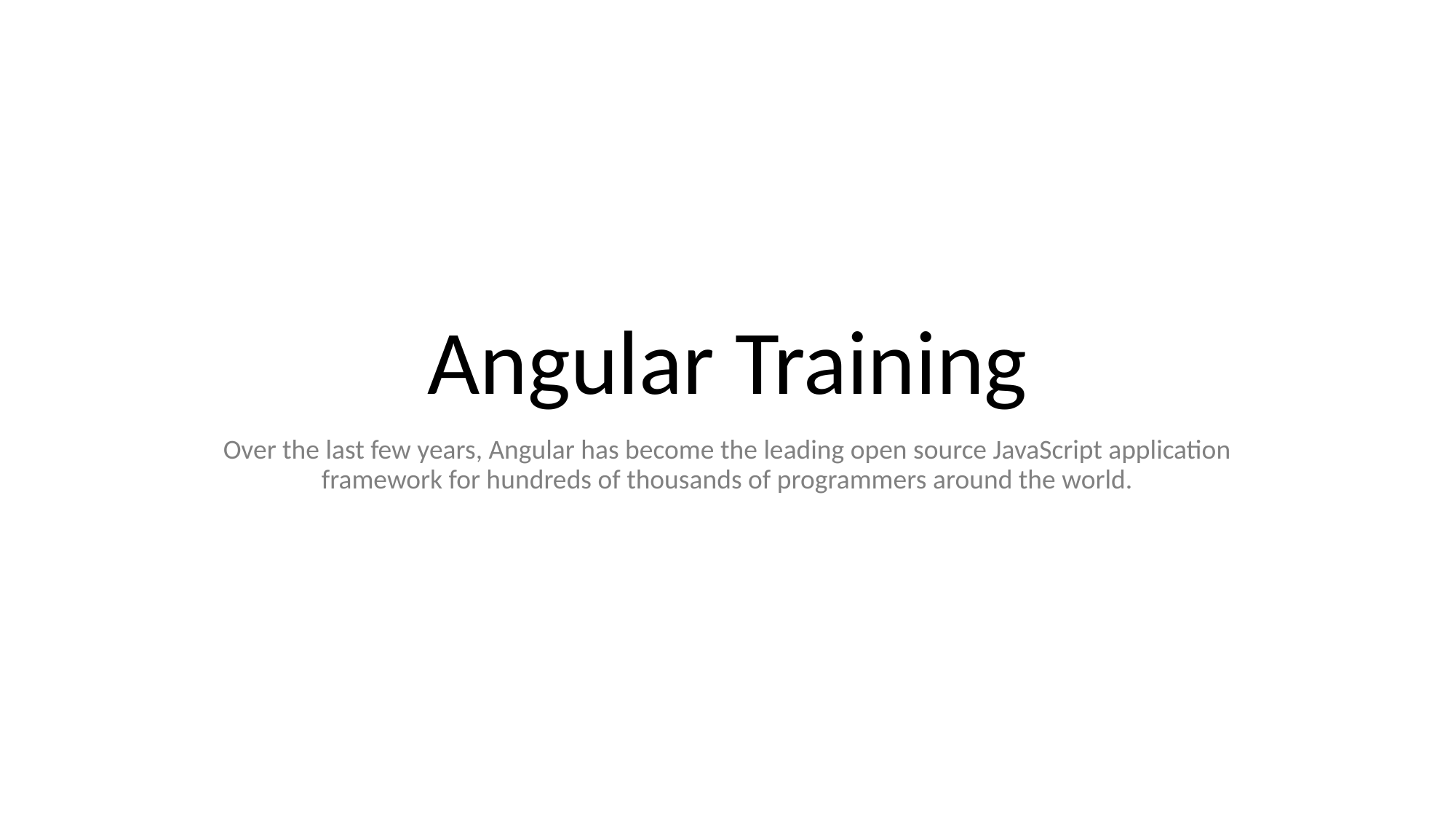

# Angular Training
Over the last few years, Angular has become the leading open source JavaScript application framework for hundreds of thousands of programmers around the world.